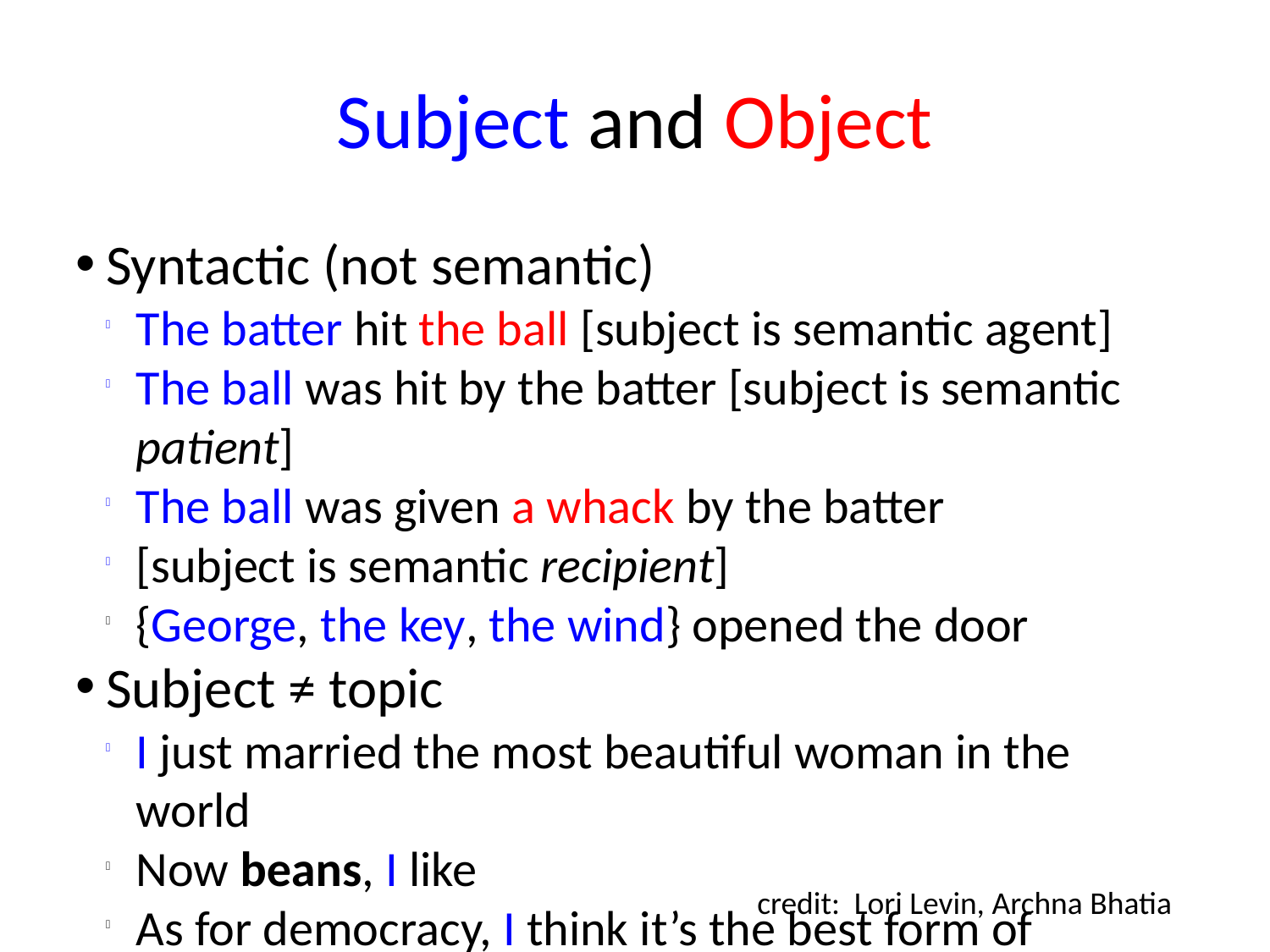

Subject and Object
Syntactic (not semantic)
The batter hit the ball [subject is semantic agent]
The ball was hit by the batter [subject is semantic patient]
The ball was given a whack by the batter
[subject is semantic recipient]
{George, the key, the wind} opened the door
Subject ≠ topic
I just married the most beautiful woman in the world
Now beans, I like
As for democracy, I think it’s the best form of government
credit:  Lori Levin, Archna Bhatia